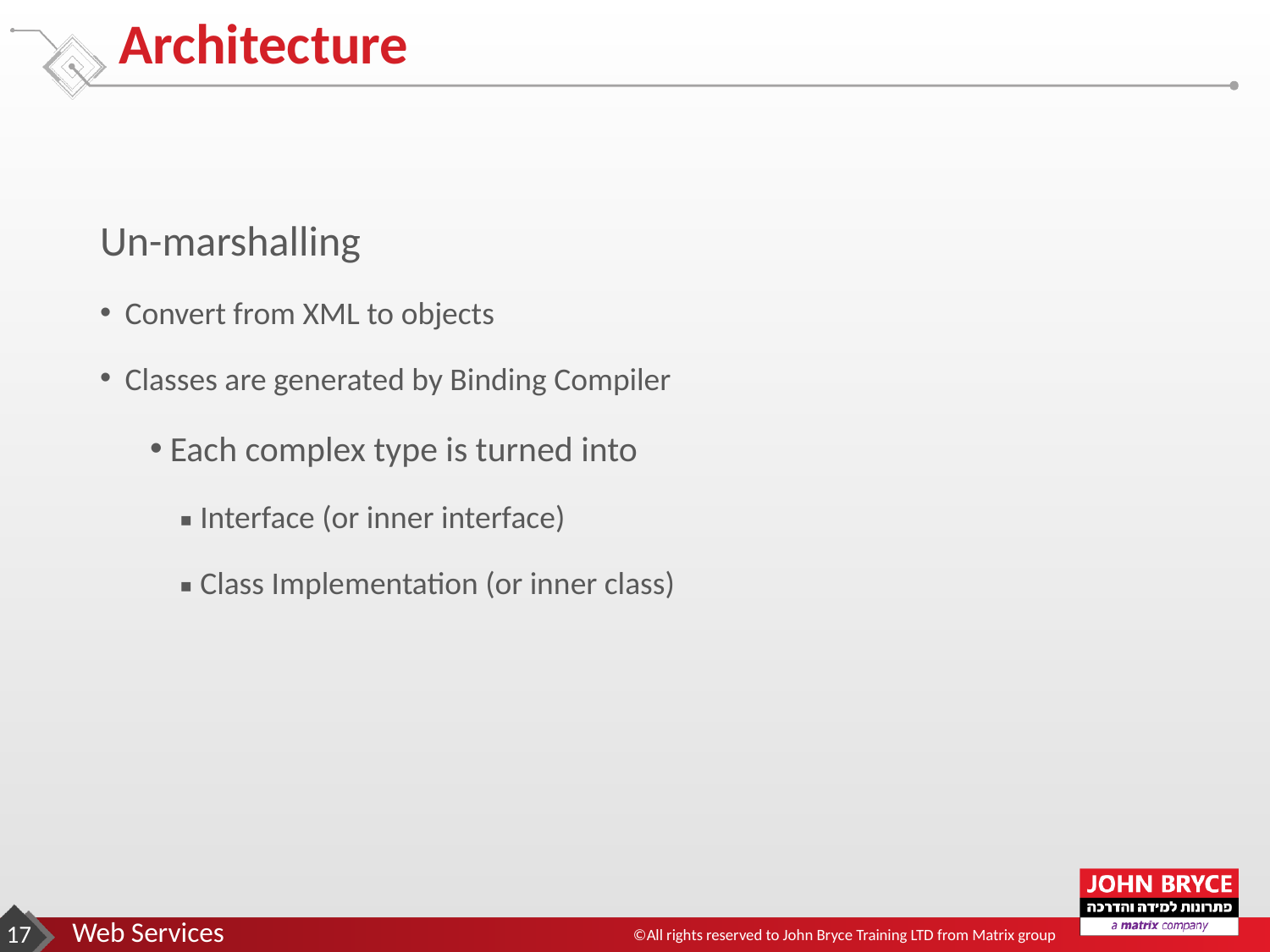

# Architecture
Un-marshalling
Convert from XML to objects
Classes are generated by Binding Compiler
Each complex type is turned into
Interface (or inner interface)
Class Implementation (or inner class)
17